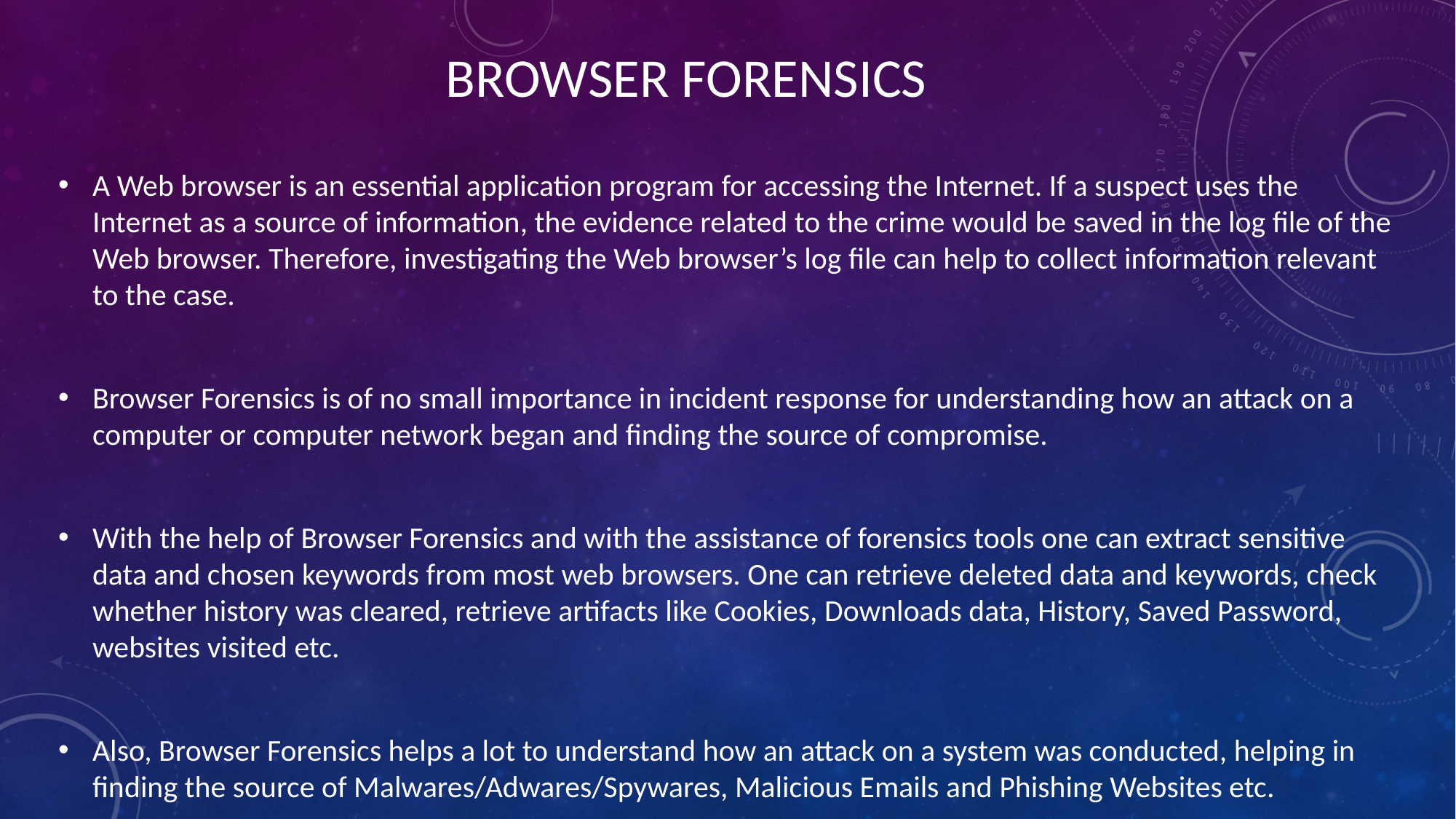

# Browser Forensics
A Web browser is an essential application program for accessing the Internet. If a suspect uses the Internet as a source of information, the evidence related to the crime would be saved in the log file of the Web browser. Therefore, investigating the Web browser’s log file can help to collect information relevant to the case.

Browser Forensics is of no small importance in incident response for understanding how an attack on a computer or computer network began and finding the source of compromise.

With the help of Browser Forensics and with the assistance of forensics tools one can extract sensitive data and chosen keywords from most web browsers. One can retrieve deleted data and keywords, check whether history was cleared, retrieve artifacts like Cookies, Downloads data, History, Saved Password, websites visited etc.

Also, Browser Forensics helps a lot to understand how an attack on a system was conducted, helping in finding the source of Malwares/Adwares/Spywares, Malicious Emails and Phishing Websites etc.